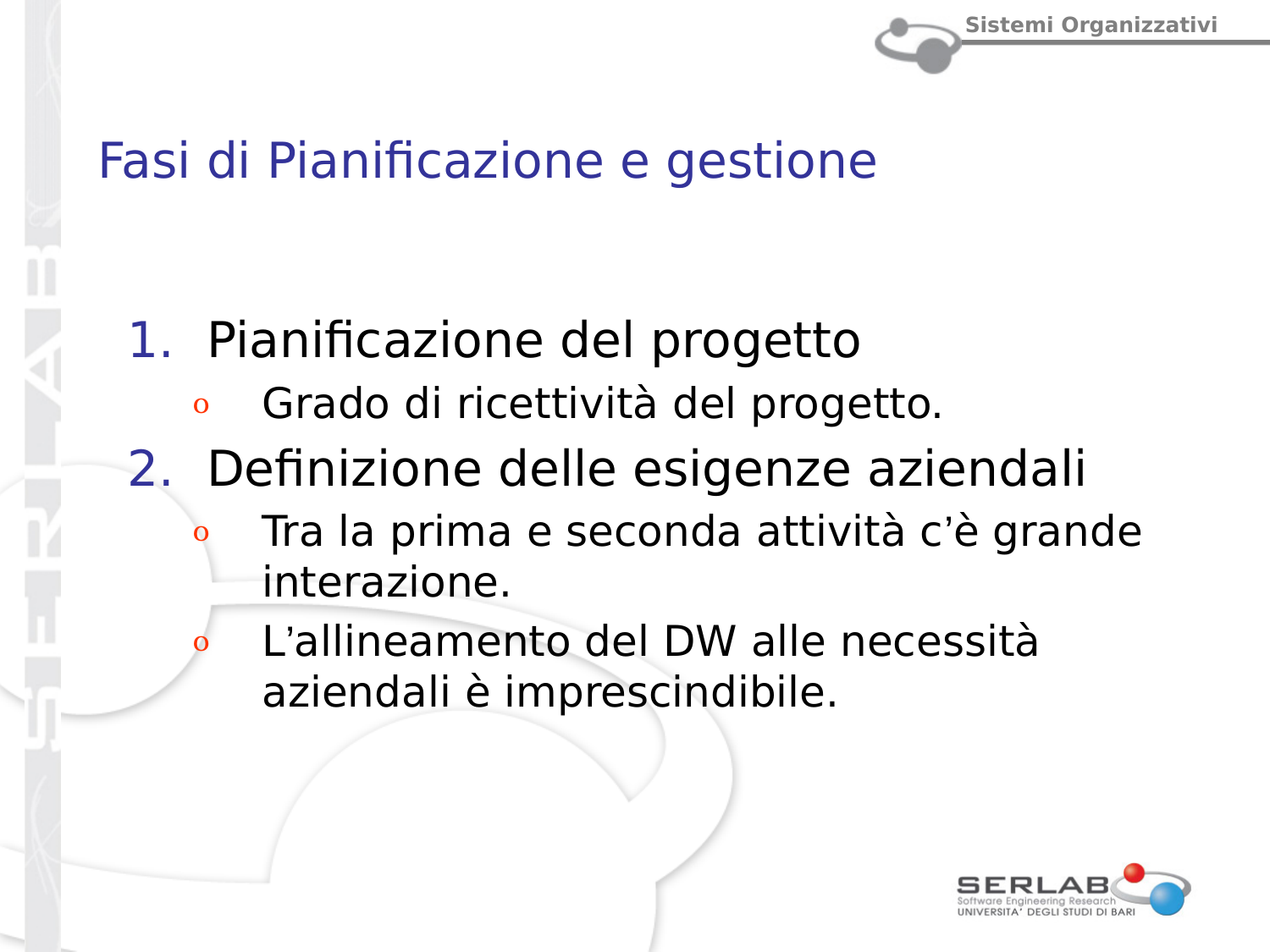

# Fasi di Pianificazione e gestione

Pianificazione del progetto
Grado di ricettività del progetto.
Definizione delle esigenze aziendali
Tra la prima e seconda attività c’è grande interazione.
L’allineamento del DW alle necessità aziendali è imprescindibile.
Pof. Michele Scalera